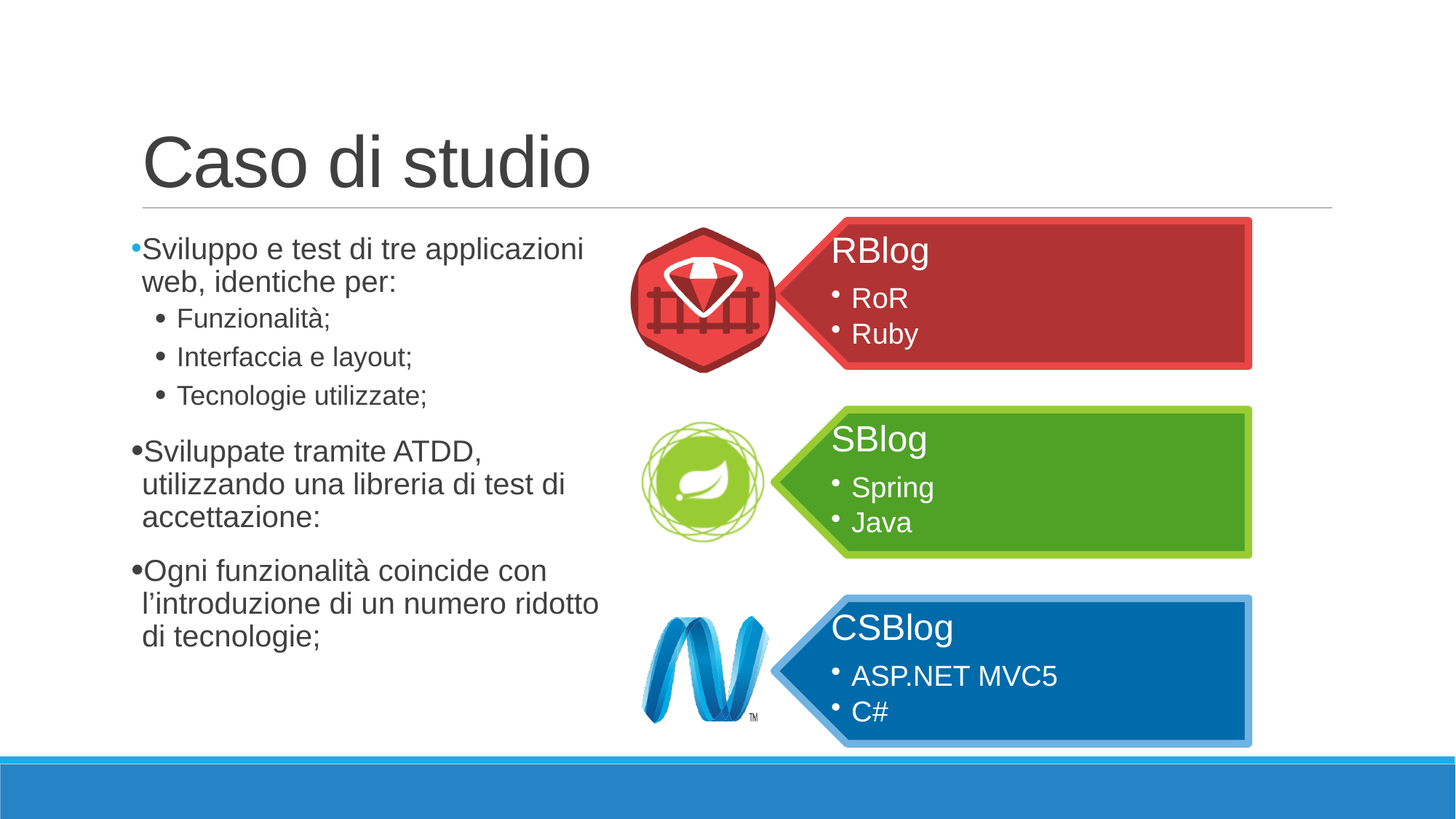

# Caso di studio
RBlog
RoR
Ruby
SBlog
Spring
Java
CSBlog
ASP.NET MVC5
C#
Sviluppo e test di tre applicazioni web, identiche per:
Funzionalità;
Interfaccia e layout;
Tecnologie utilizzate;
Sviluppate tramite ATDD, utilizzando una libreria di test di accettazione:
Ogni funzionalità coincide con l’introduzione di un numero ridotto di tecnologie;